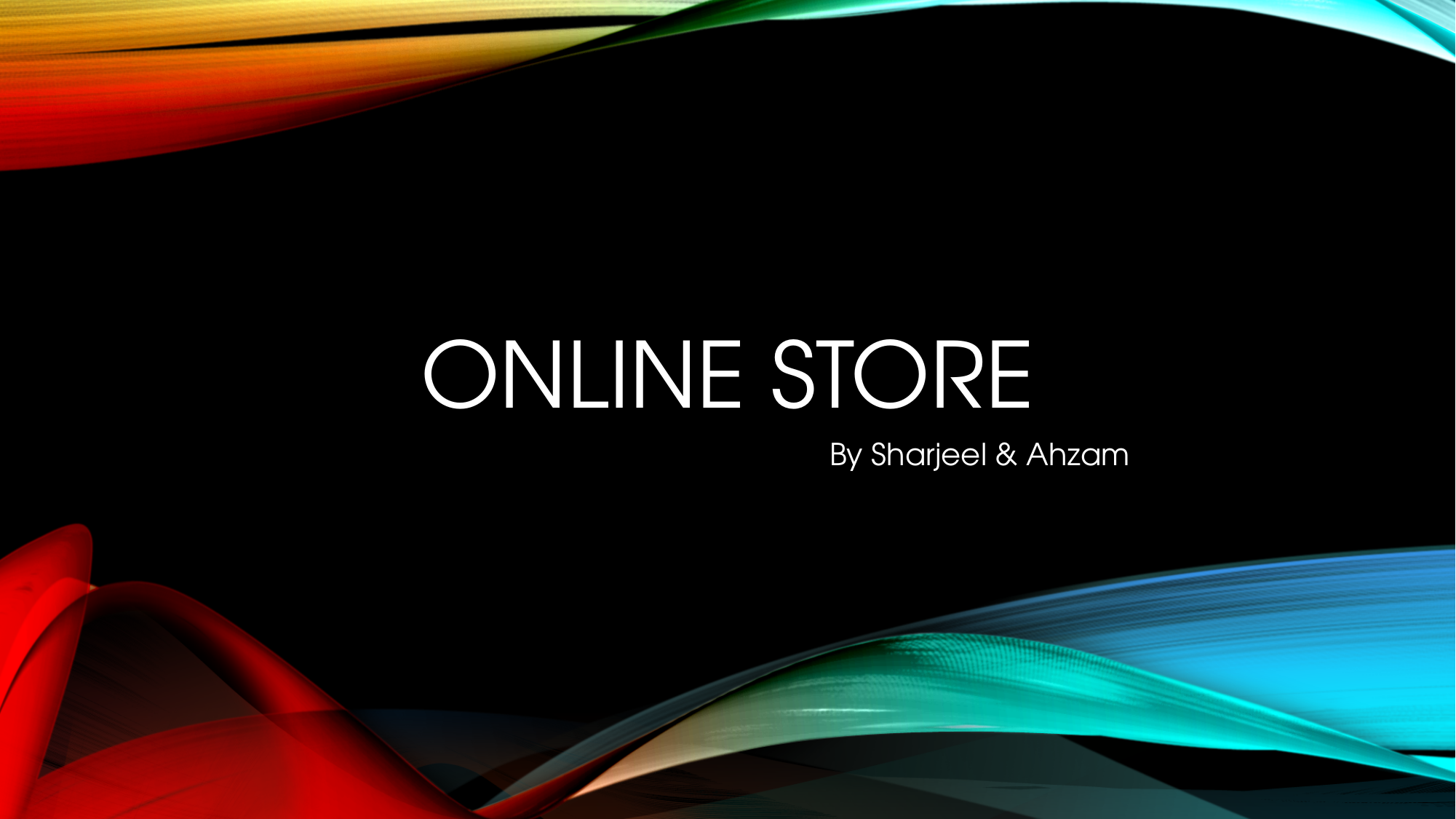

# ONLINE STORE
						By Sharjeel & Ahzam